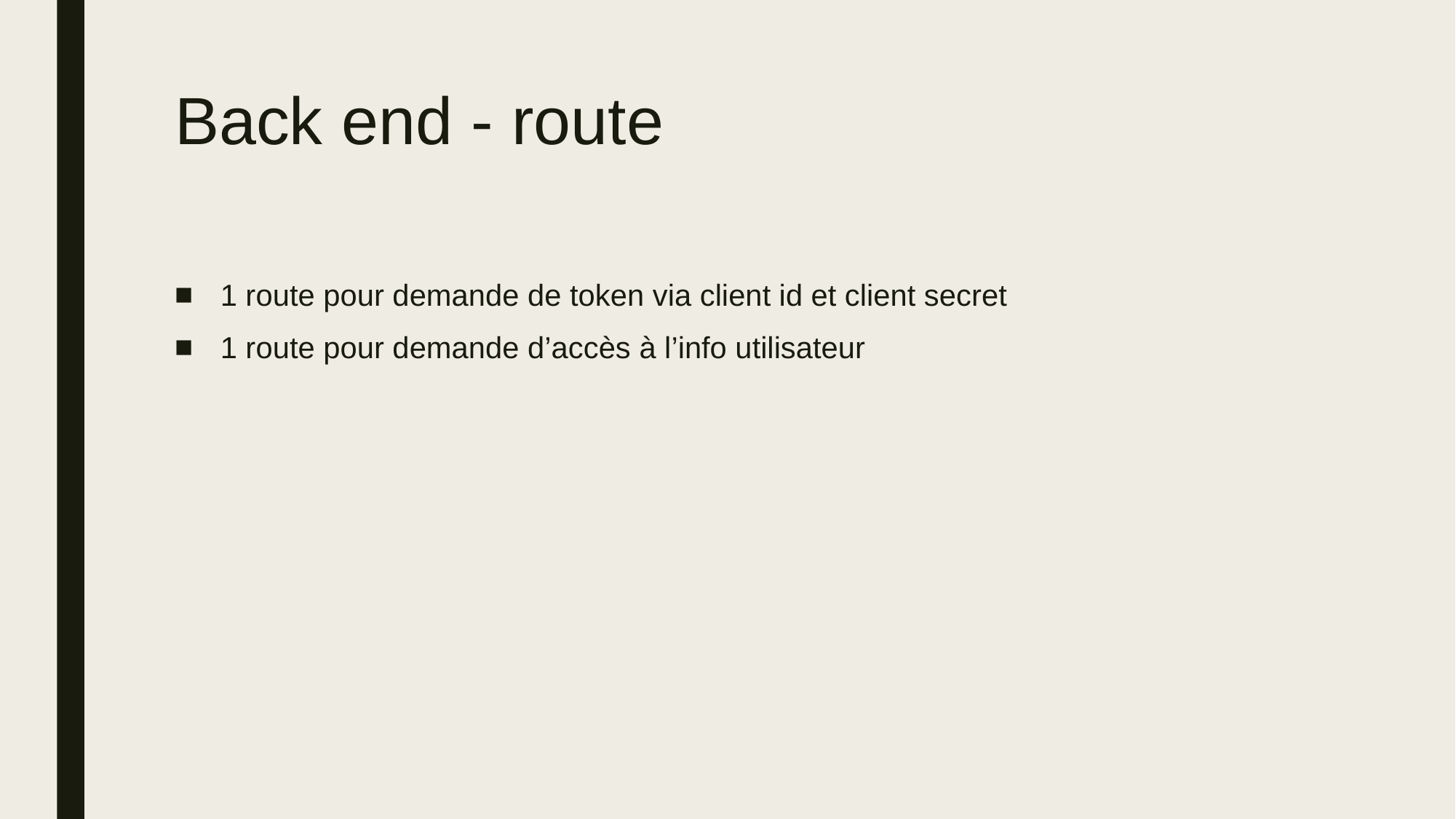

# Back end - route
1 route pour demande de token via client id et client secret
1 route pour demande d’accès à l’info utilisateur